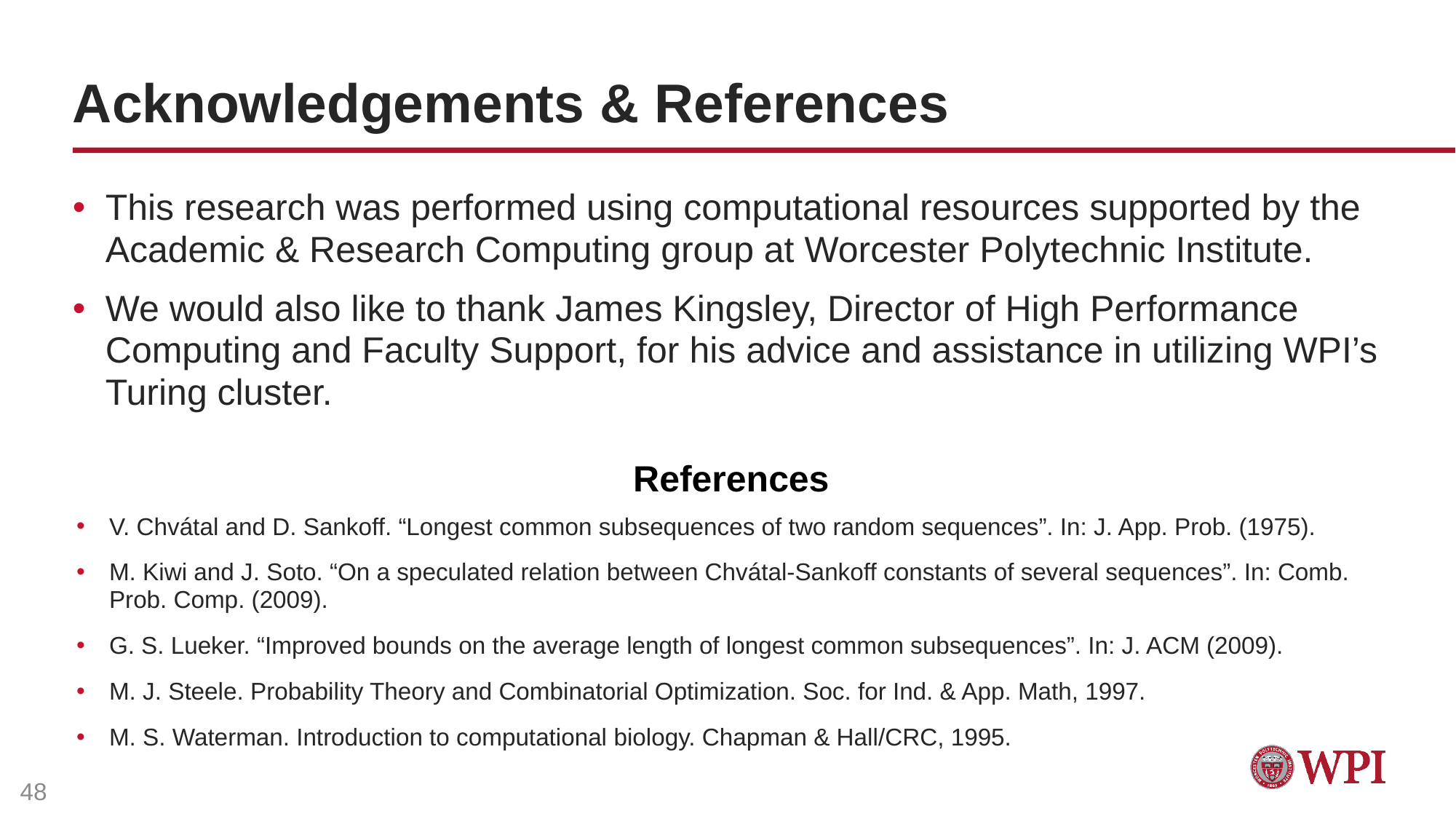

# Acknowledgements & References
This research was performed using computational resources supported by the Academic & Research Computing group at Worcester Polytechnic Institute.
We would also like to thank James Kingsley, Director of High Performance Computing and Faculty Support, for his advice and assistance in utilizing WPI’s Turing cluster.
References
V. Chvátal and D. Sankoff. “Longest common subsequences of two random sequences”. In: J. App. Prob. (1975).
M. Kiwi and J. Soto. “On a speculated relation between Chvátal-Sankoff constants of several sequences”. In: Comb. Prob. Comp. (2009).
G. S. Lueker. “Improved bounds on the average length of longest common subsequences”. In: J. ACM (2009).
M. J. Steele. Probability Theory and Combinatorial Optimization. Soc. for Ind. & App. Math, 1997.
M. S. Waterman. Introduction to computational biology. Chapman & Hall/CRC, 1995.
48